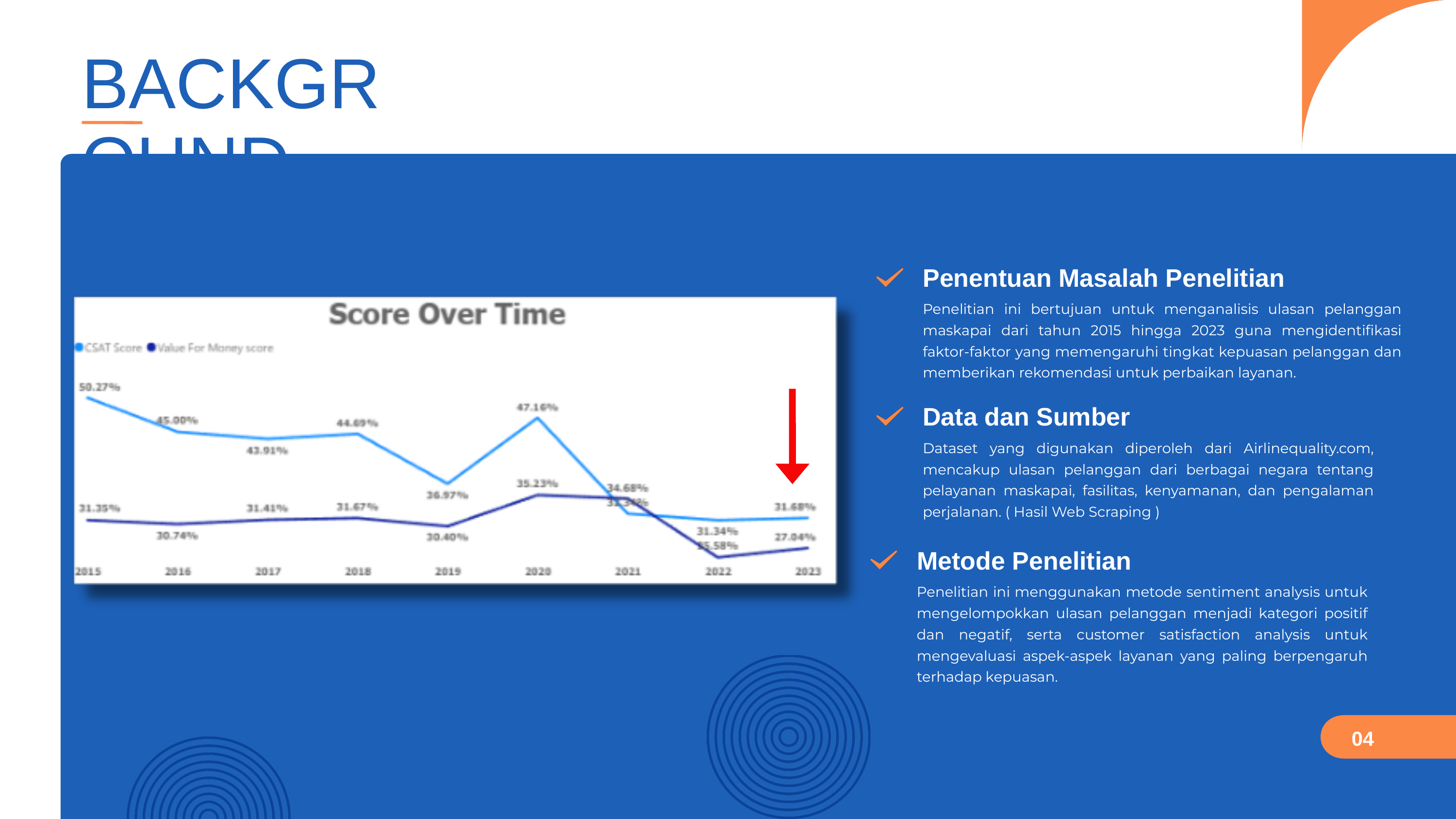

BACKGROUND

Penentuan Masalah Penelitian

Penelitian ini bertujuan untuk menganalisis ulasan pelanggan maskapai dari tahun 2015 hingga 2023 guna mengidentifikasi faktor-faktor yang memengaruhi tingkat kepuasan pelanggan dan memberikan rekomendasi untuk perbaikan layanan.

Data dan Sumber

Dataset yang digunakan diperoleh dari Airlinequality.com, mencakup ulasan pelanggan dari berbagai negara tentang pelayanan maskapai, fasilitas, kenyamanan, dan pengalaman perjalanan. ( Hasil Web Scraping )
Metode Penelitian

Penelitian ini menggunakan metode sentiment analysis untuk mengelompokkan ulasan pelanggan menjadi kategori positif dan negatif, serta customer satisfaction analysis untuk mengevaluasi aspek-aspek layanan yang paling berpengaruh terhadap kepuasan.

04